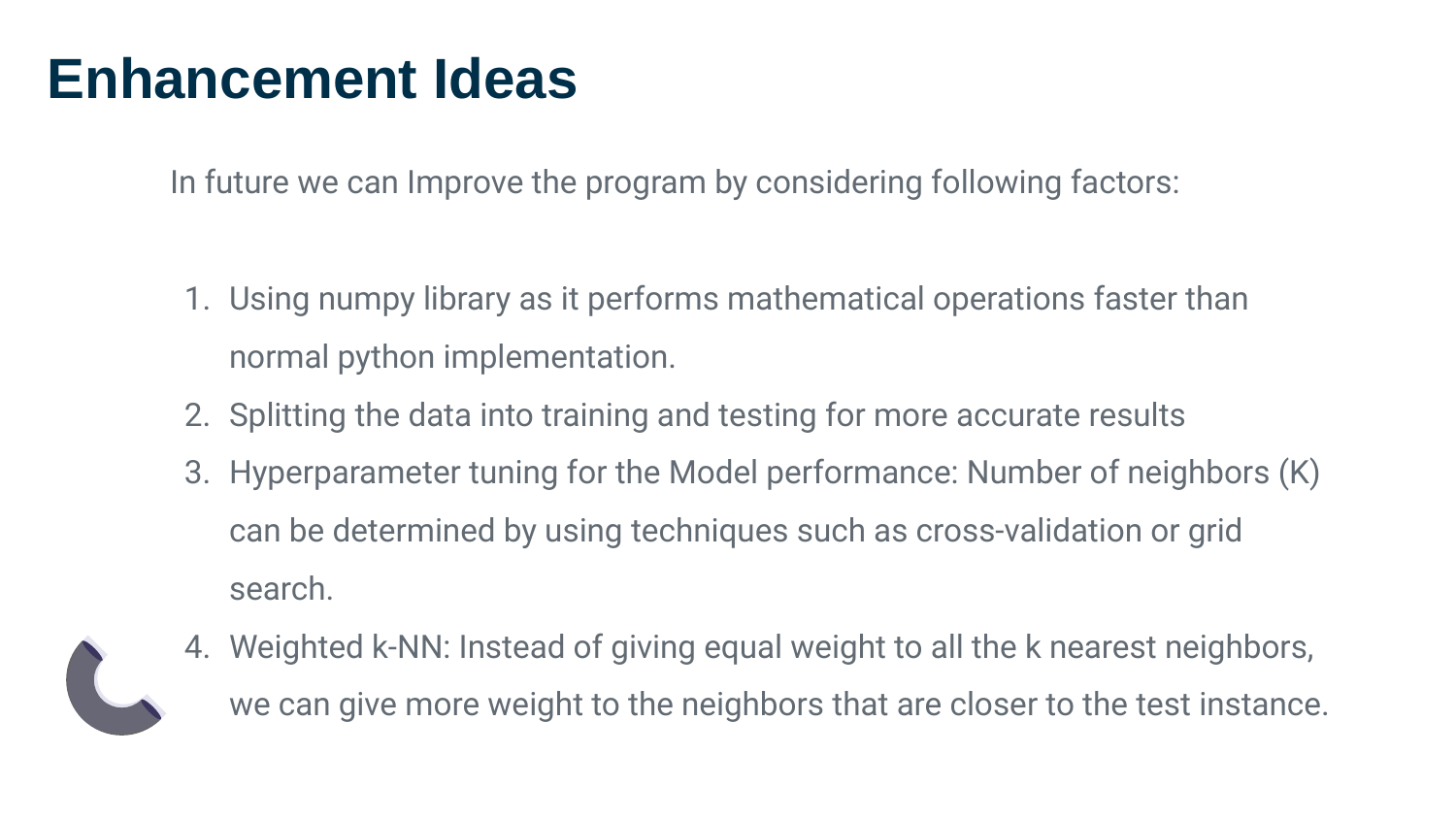

# Enhancement Ideas

In future we can Improve the program by considering following factors:
Using numpy library as it performs mathematical operations faster than normal python implementation.
Splitting the data into training and testing for more accurate results
Hyperparameter tuning for the Model performance: Number of neighbors (K) can be determined by using techniques such as cross-validation or grid search.
Weighted k-NN: Instead of giving equal weight to all the k nearest neighbors, we can give more weight to the neighbors that are closer to the test instance.